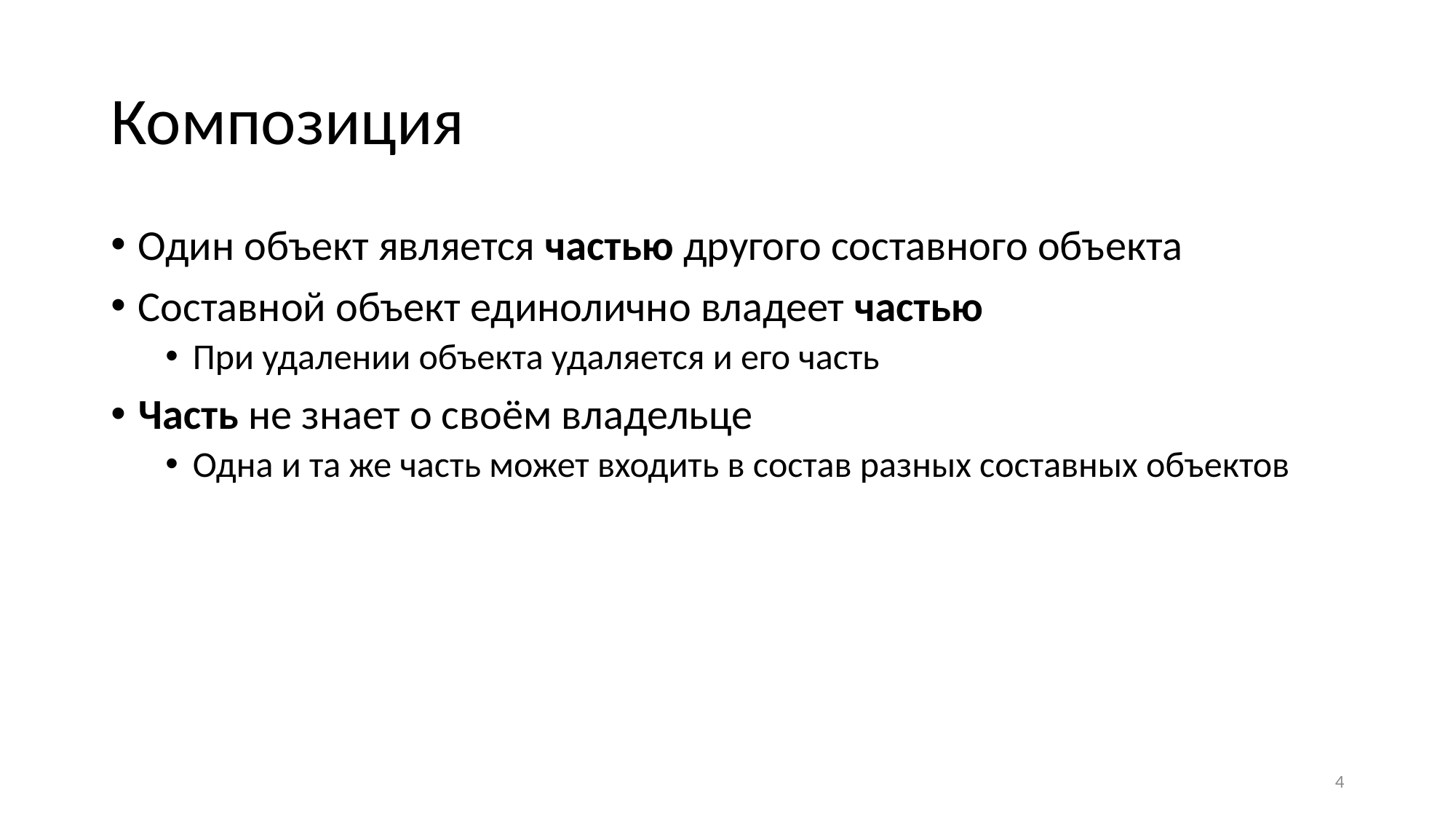

# Композиция
Один объект является частью другого составного объекта
Составной объект единолично владеет частью
При удалении объекта удаляется и его часть
Часть не знает о своём владельце
Одна и та же часть может входить в состав разных составных объектов
4